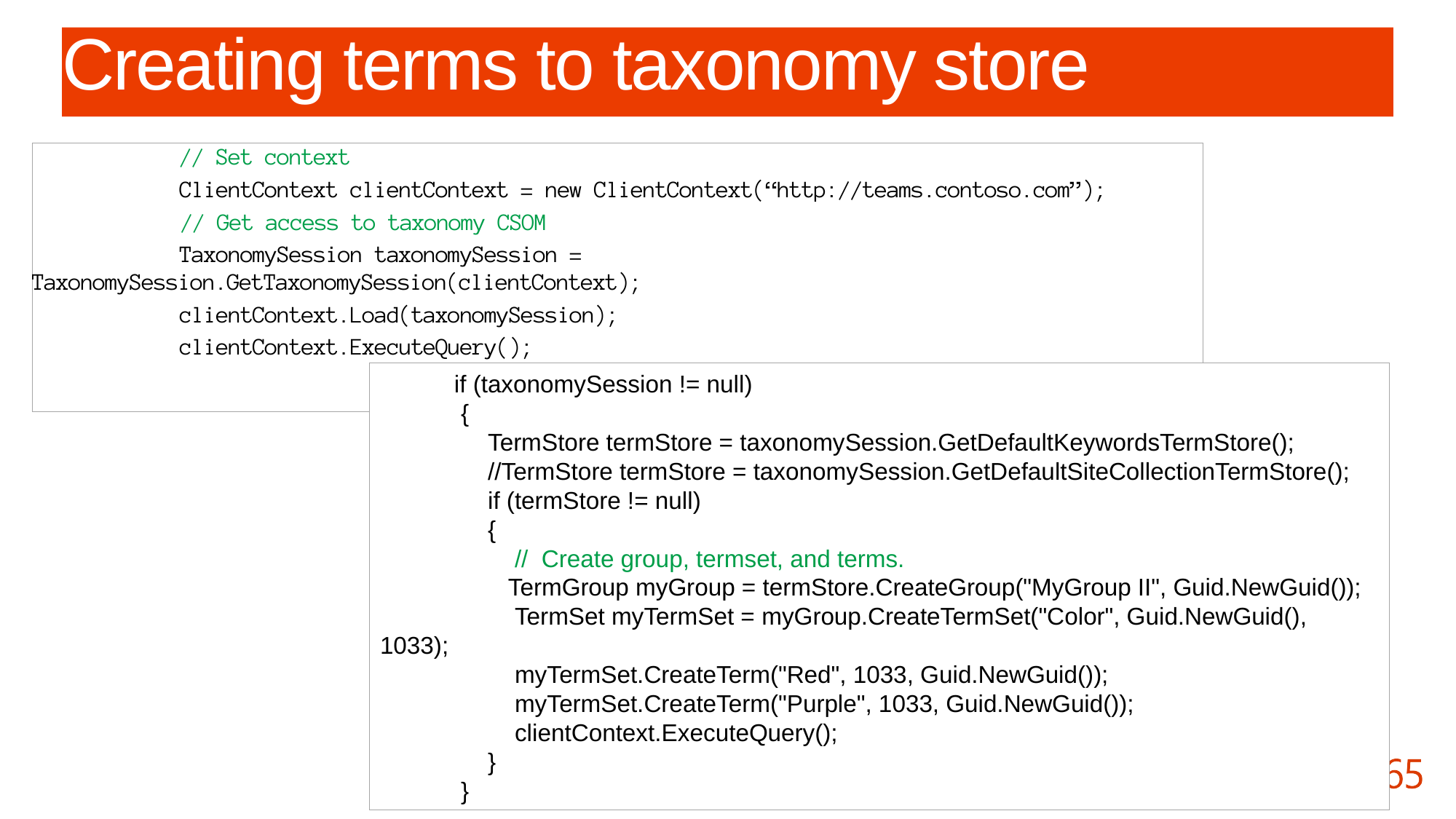

# Creating terms to taxonomy store
            // Set context
            ClientContext clientContext = new ClientContext(“http://teams.contoso.com”);
            // Get access to taxonomy CSOM
            TaxonomySession taxonomySession = TaxonomySession.GetTaxonomySession(clientContext);
            clientContext.Load(taxonomySession);
            clientContext.ExecuteQuery();

           if (taxonomySession != null)
            {
                TermStore termStore = taxonomySession.GetDefaultKeywordsTermStore();
                //TermStore termStore = taxonomySession.GetDefaultSiteCollectionTermStore();
                if (termStore != null)
                {
                    //  Create group, termset, and terms.
                   TermGroup myGroup = termStore.CreateGroup("MyGroup II", Guid.NewGuid());
                    TermSet myTermSet = myGroup.CreateTermSet("Color", Guid.NewGuid(), 1033);
                    myTermSet.CreateTerm("Red", 1033, Guid.NewGuid());
                    myTermSet.CreateTerm("Purple", 1033, Guid.NewGuid());
                    clientContext.ExecuteQuery();
                }
            }